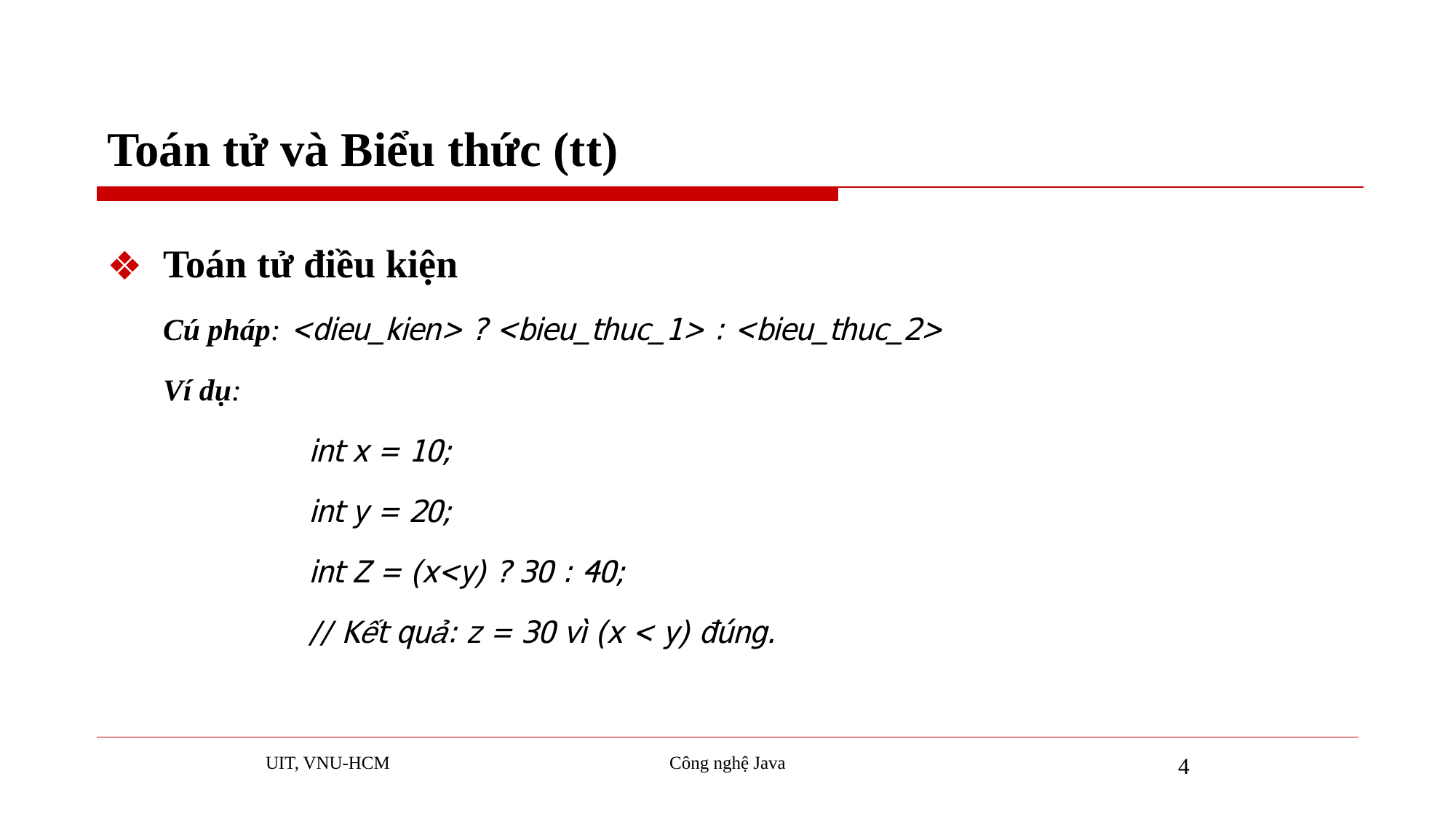

# Toán tử và Biểu thức (tt)
Toán tử điều kiện
	Cú pháp: <dieu_kien> ? <bieu_thuc_1> : <bieu_thuc_2>
	Ví dụ:
int x = 10;
int y = 20;
int Z = (x<y) ? 30 : 40;
// Kết quả: z = 30 vì (x < y) đúng.

UIT, VNU-HCM
Công nghệ Java
4